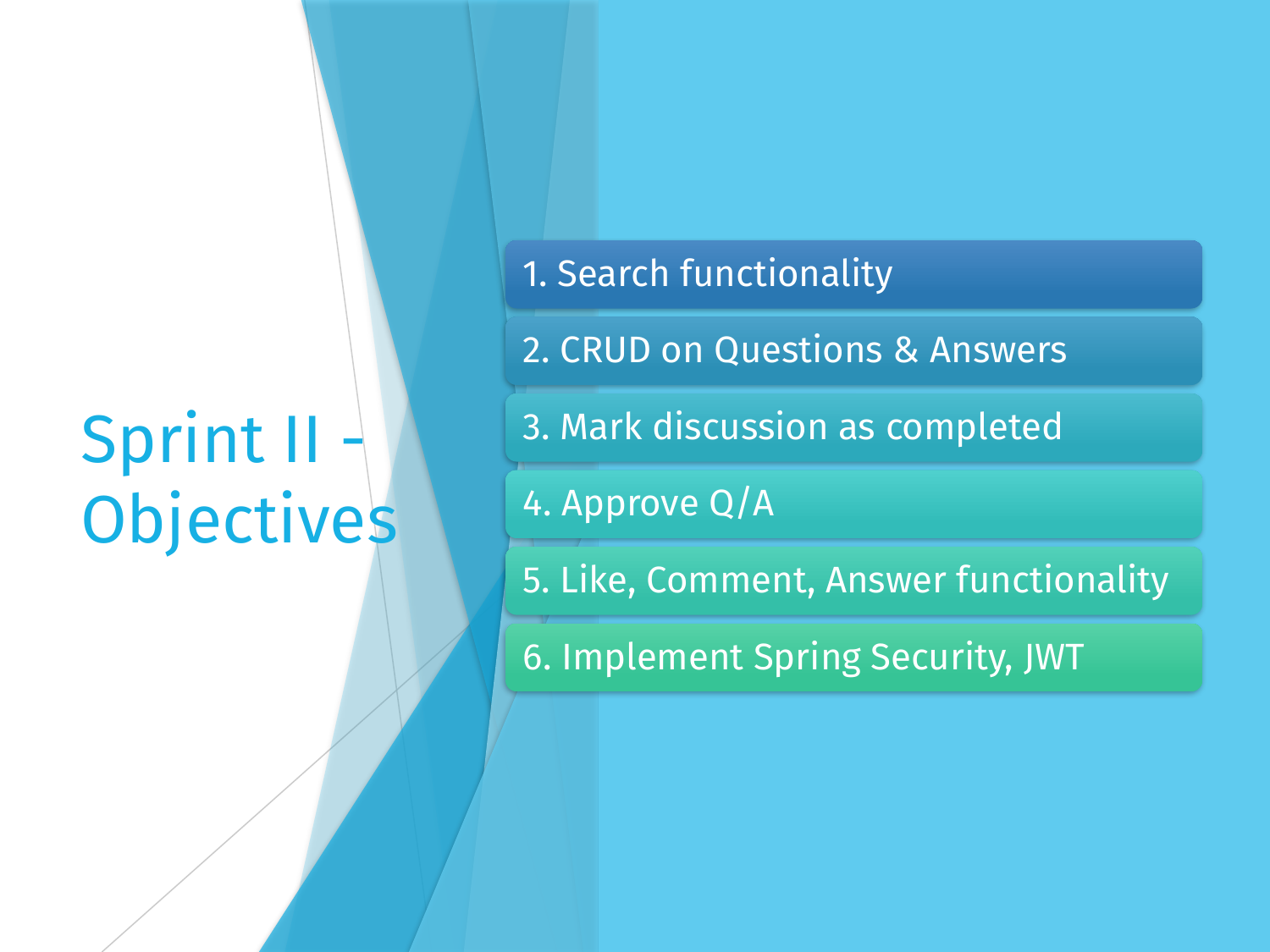

1. Search functionality
2. CRUD on Questions & Answers
3. Mark discussion as completed
4. Approve Q/A
5. Like, Comment, Answer functionality
6. Implement Spring Security, JWT
# Sprint II - Objectives